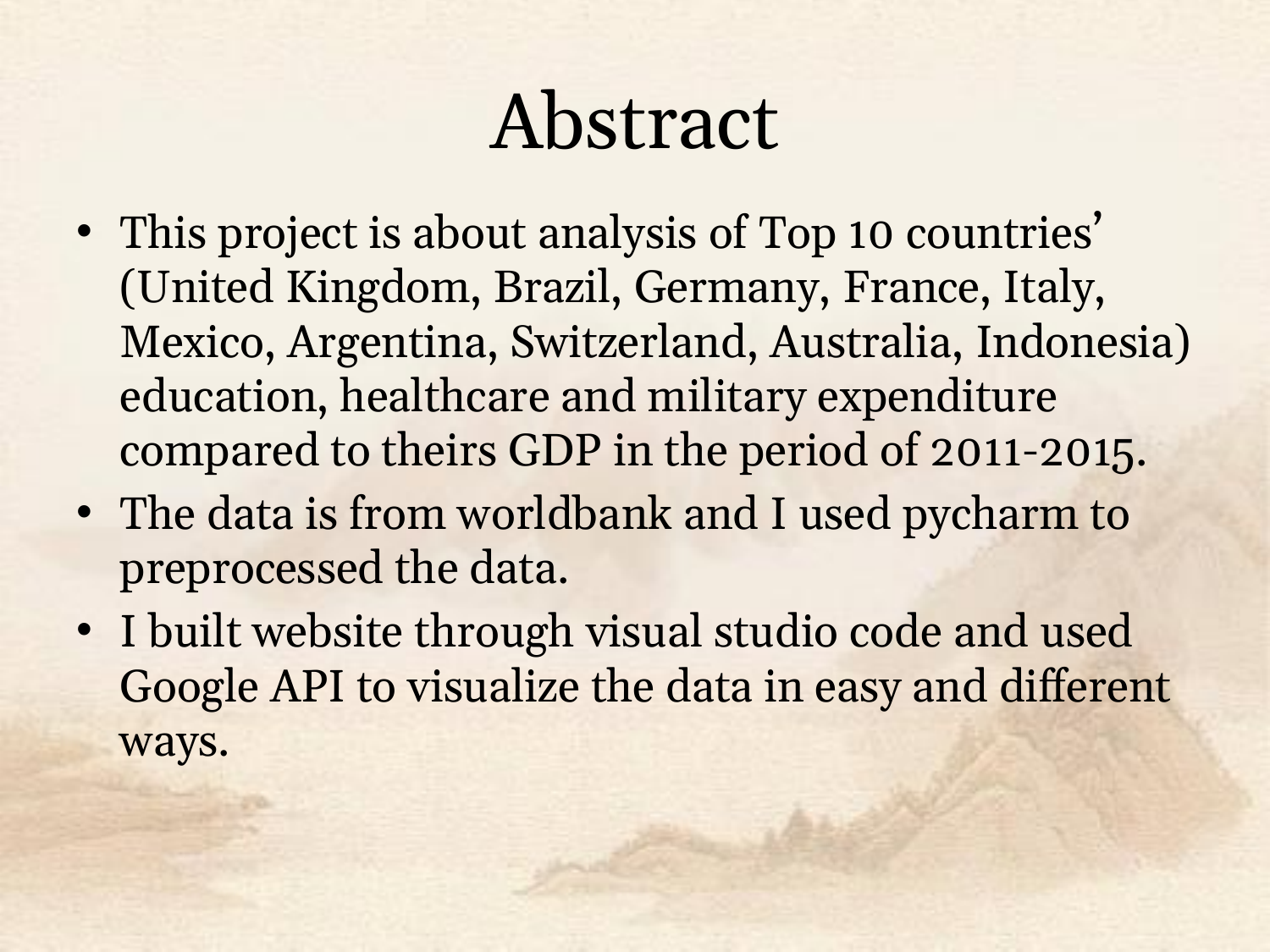

# Abstract
This project is about analysis of Top 10 countries’ (United Kingdom, Brazil, Germany, France, Italy, Mexico, Argentina, Switzerland, Australia, Indonesia) education, healthcare and military expenditure compared to theirs GDP in the period of 2011-2015.
The data is from worldbank and I used pycharm to preprocessed the data.
I built website through visual studio code and used Google API to visualize the data in easy and different ways.